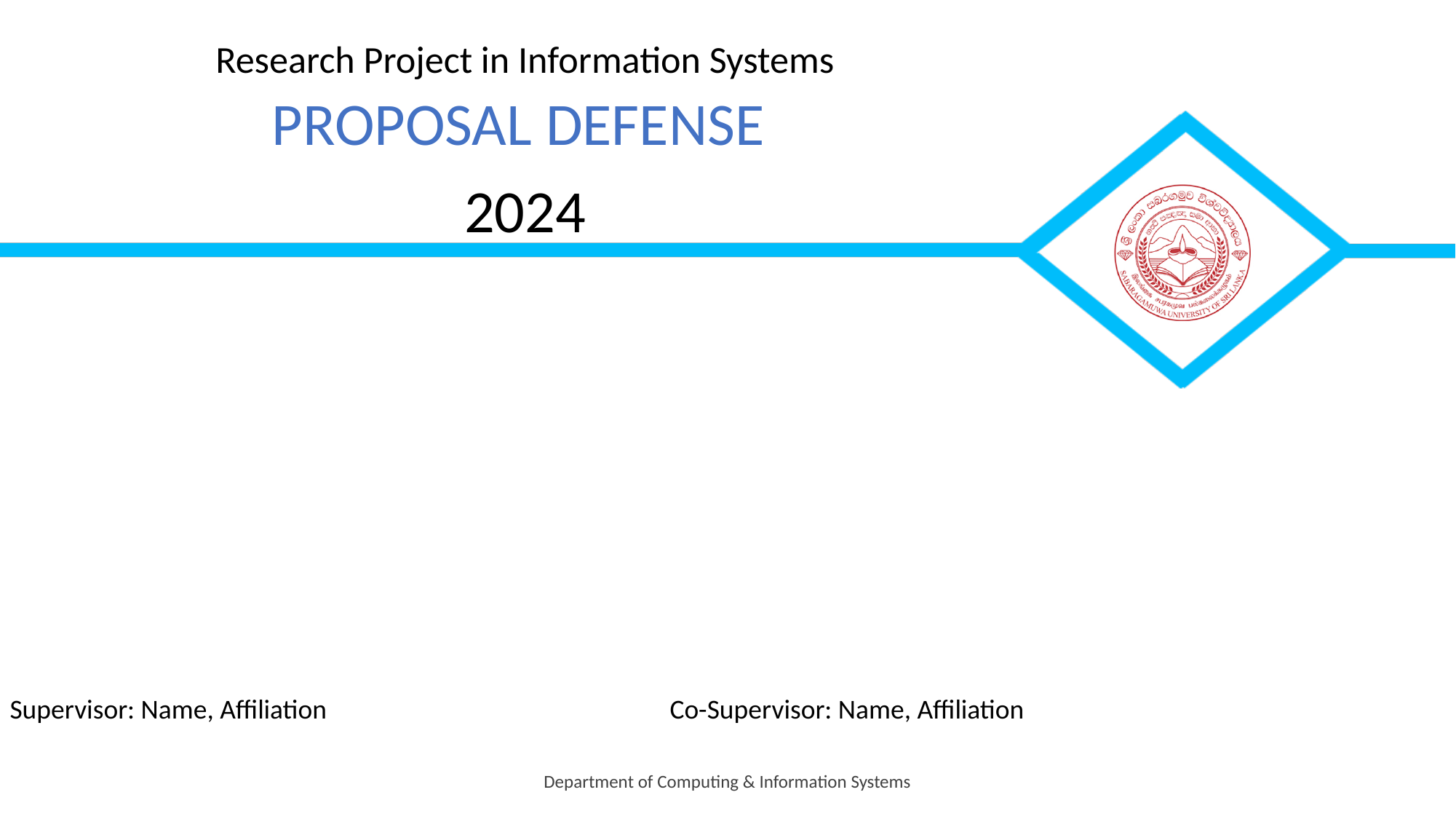

#

Supervisor: Name, Affiliation
Co-Supervisor: Name, Affiliation
Department of Computing & Information Systems